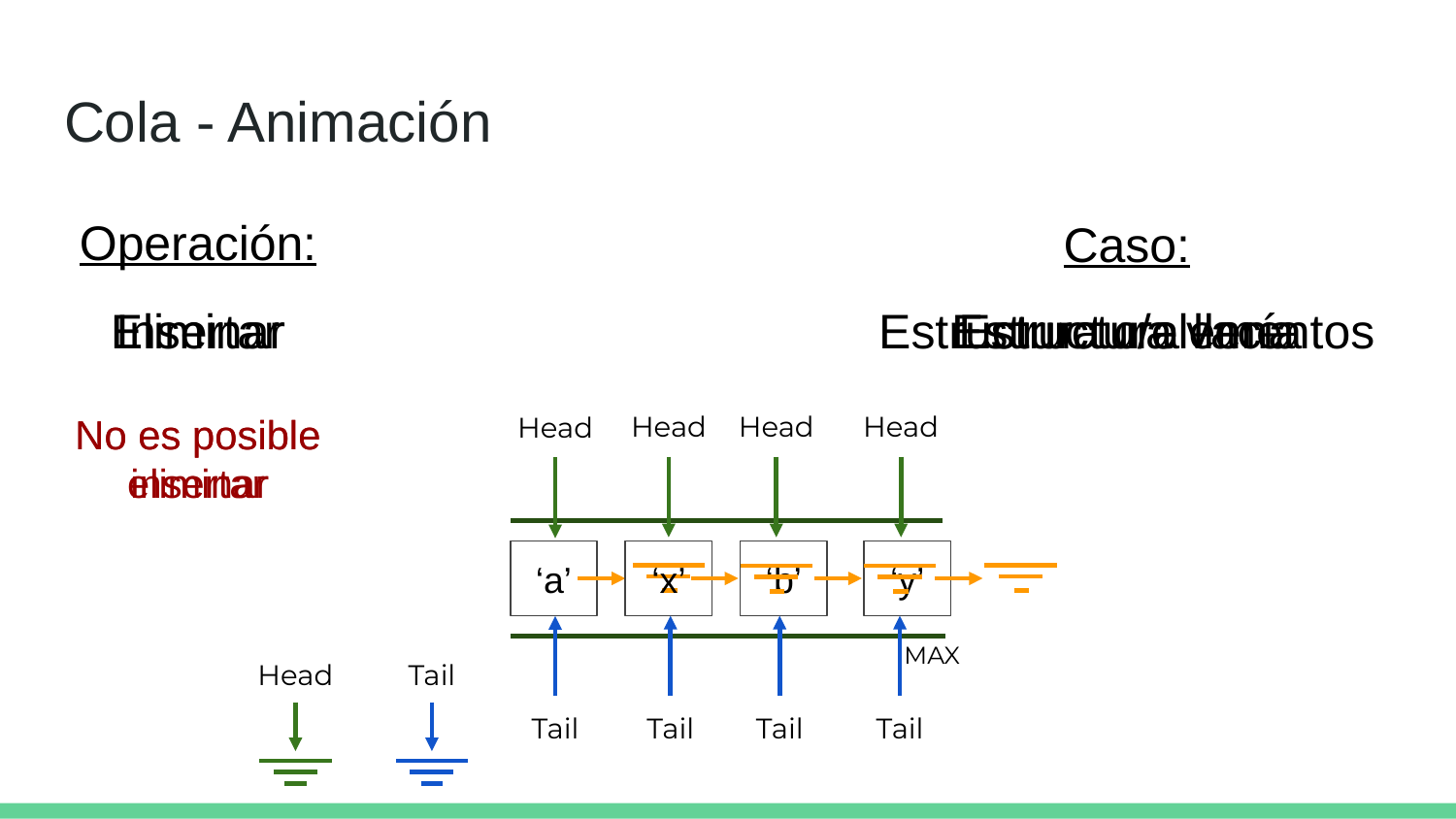

# Cola - Animación
Operación:
Caso:
Eliminar
Insertar
Estructura vacía
Estructura c/elementos
Estructura llena
Head
Head
Head
No es posible eliminar
No es posible insertar
Head
‘a’
‘x’
‘b’
‘y’
Tail
Tail
Tail
Tail
MAX
Head
Tail